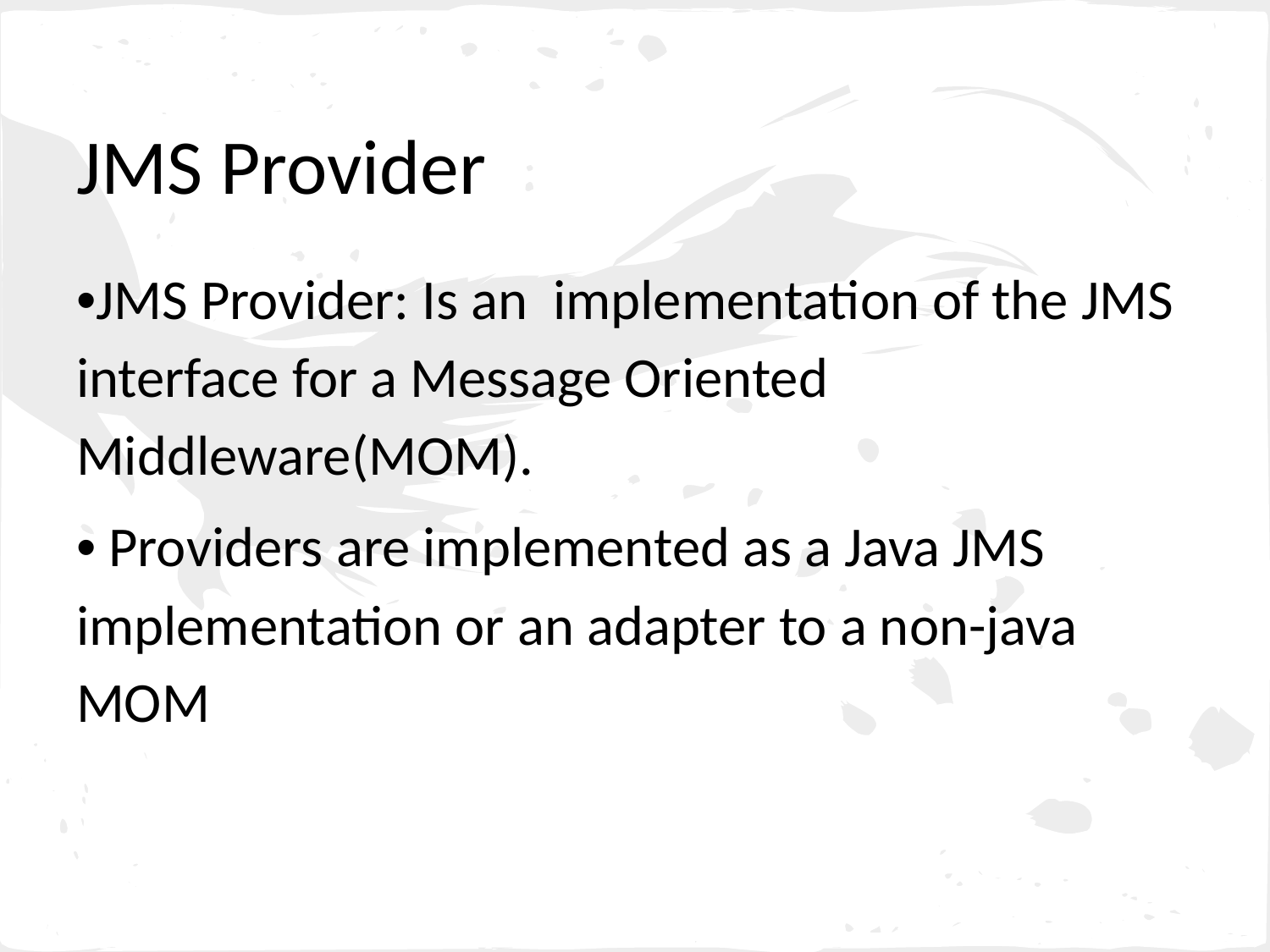

# JMS Provider
•JMS Provider: Is an  implementation of the JMS interface for a Message Oriented Middleware(MOM).
• Providers are implemented as a Java JMS implementation or an adapter to a non-java MOM